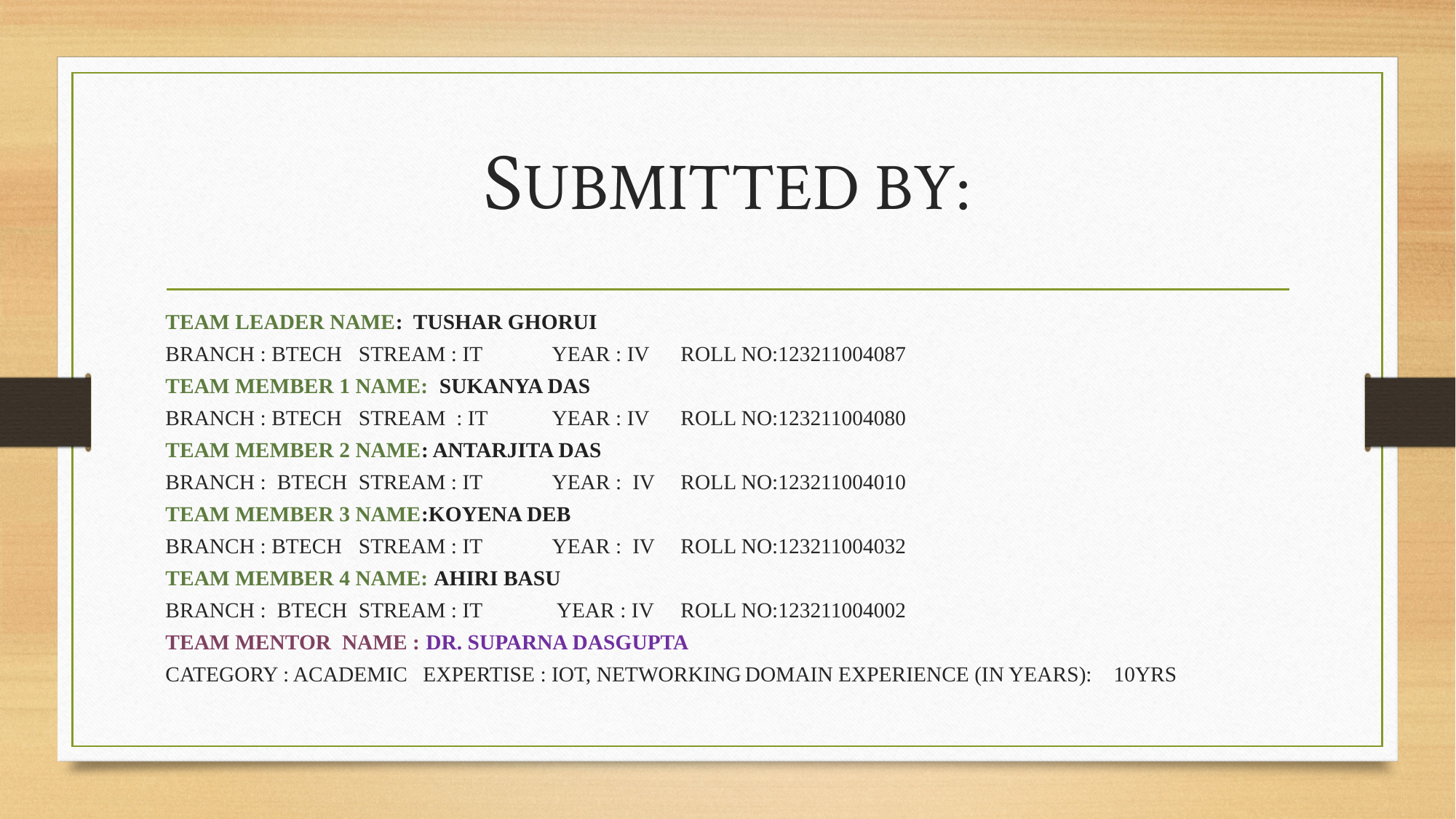

# SUBMITTED BY:
TEAM LEADER NAME:  TUSHAR GHORUI
BRANCH : BTECH			STREAM : IT			YEAR : IV		ROLL NO:123211004087
TEAM MEMBER 1 NAME:  SUKANYA DAS
BRANCH : BTECH			STREAM  : IT			YEAR : IV			ROLL NO:123211004080
TEAM MEMBER 2 NAME: ANTARJITA DAS
BRANCH :  BTECH			STREAM : IT			YEAR :  IV 		ROLL NO:123211004010
TEAM MEMBER 3 NAME:KOYENA DEB
BRANCH : BTECH			STREAM : IT			YEAR :  IV 		ROLL NO:123211004032
TEAM MEMBER 4 NAME: AHIRI BASU
BRANCH :  BTECH			STREAM : IT			 YEAR : IV			ROLL NO:123211004002
TEAM MENTOR  NAME : DR. SUPARNA DASGUPTA
CATEGORY : ACADEMIC		EXPERTISE : IOT, NETWORKING		DOMAIN EXPERIENCE (IN YEARS):    10YRS